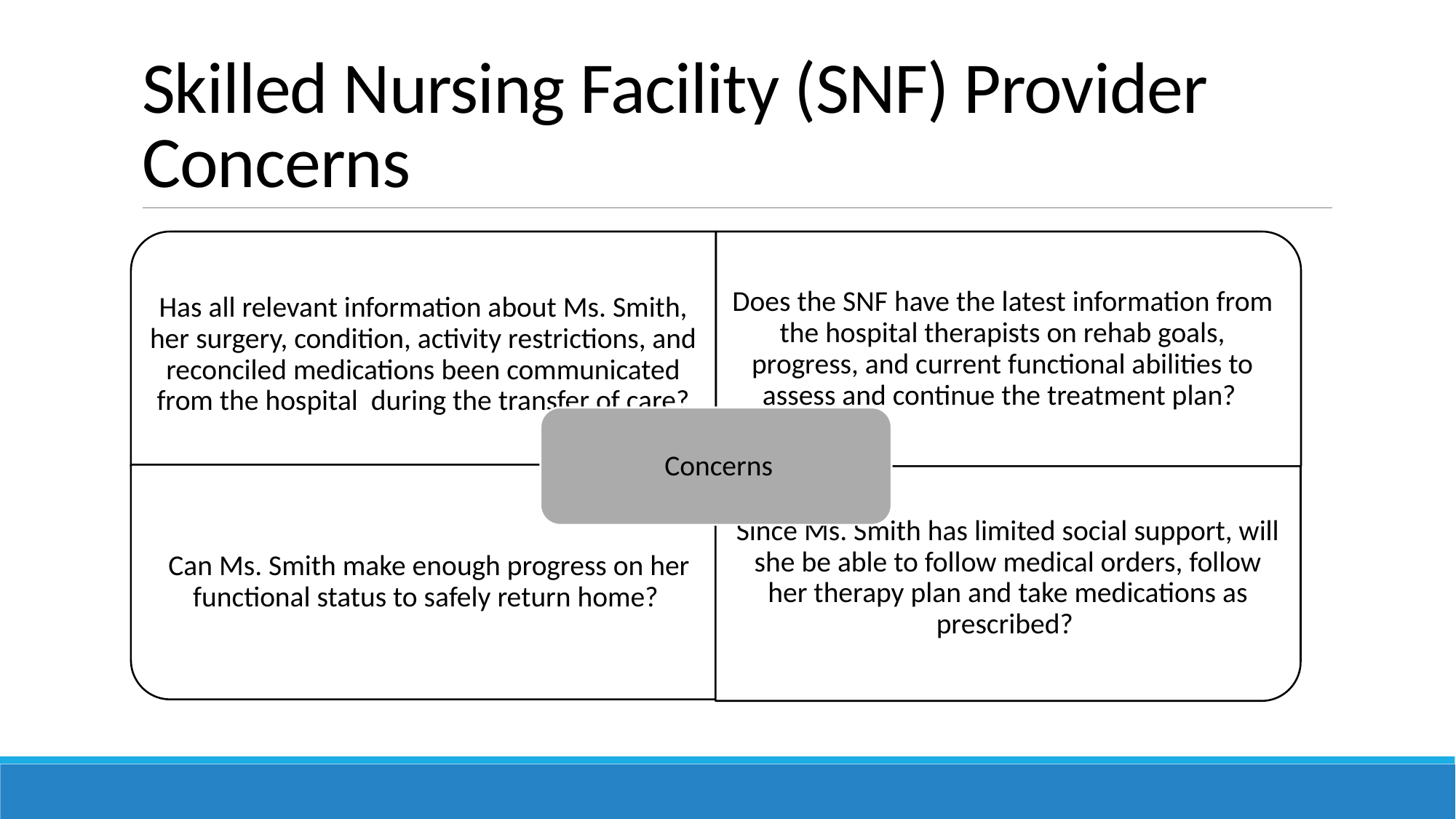

# Skilled Nursing Facility (SNF) Provider Concerns
Has all relevant information about Ms. Smith, her surgery, condition, activity restrictions, and reconciled medications been communicated from the hospital  during the transfer of care?
Does the SNF have the latest information from the hospital therapists on rehab goals, progress, and current functional abilities to assess and continue the treatment plan?
Can Ms. Smith make enough progress on her functional status to safely return home?
Since Ms. Smith has limited social support, will she be able to follow medical orders, follow her therapy plan and take medications as prescribed?
Concerns